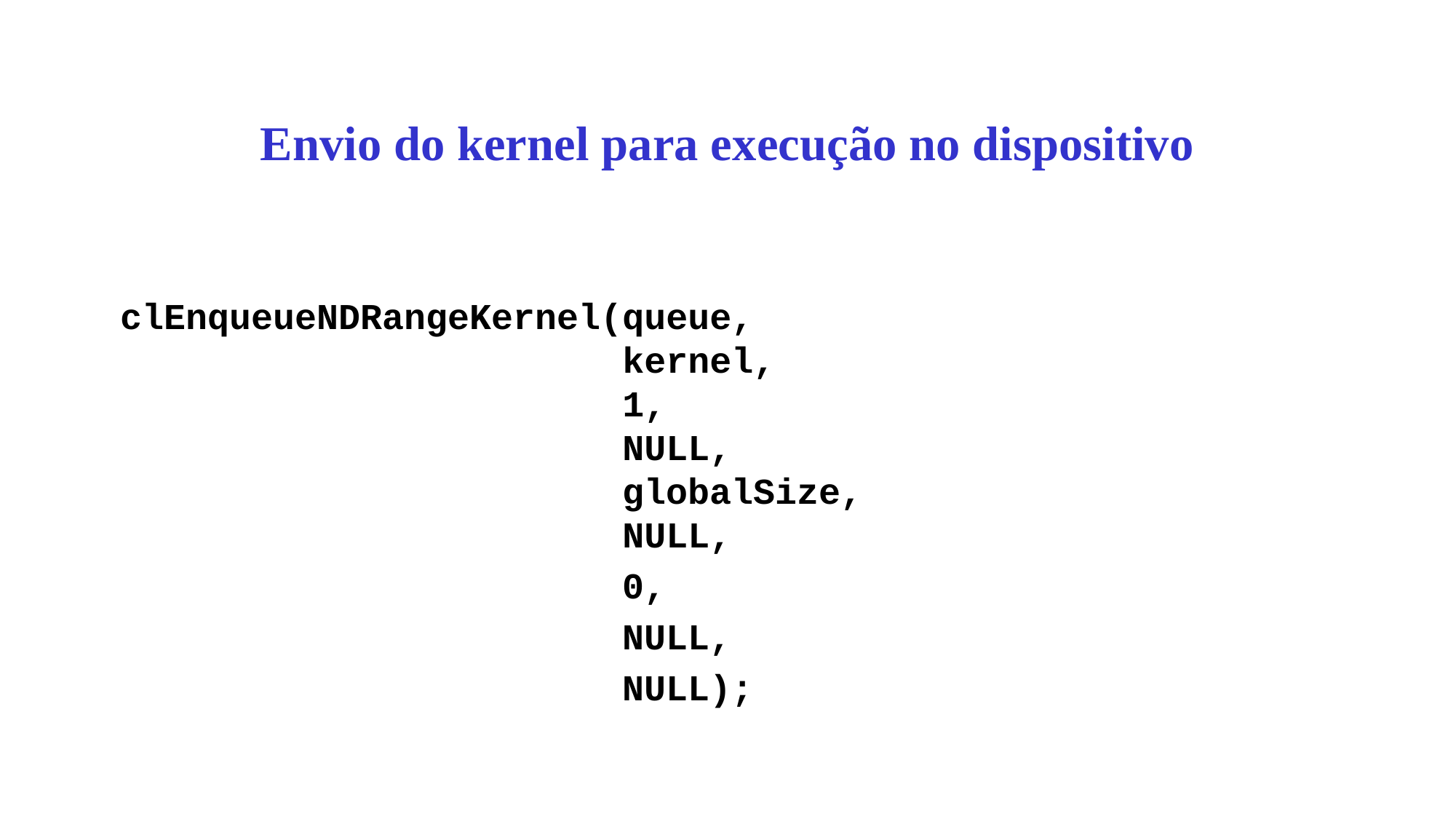

# Envio do kernel para execução no dispositivo

clEnqueueNDRangeKernel(queue,
                       kernel,
                       1,
                       NULL,
                       globalSize,
                       NULL,
                       0,
                       NULL,
                       NULL);